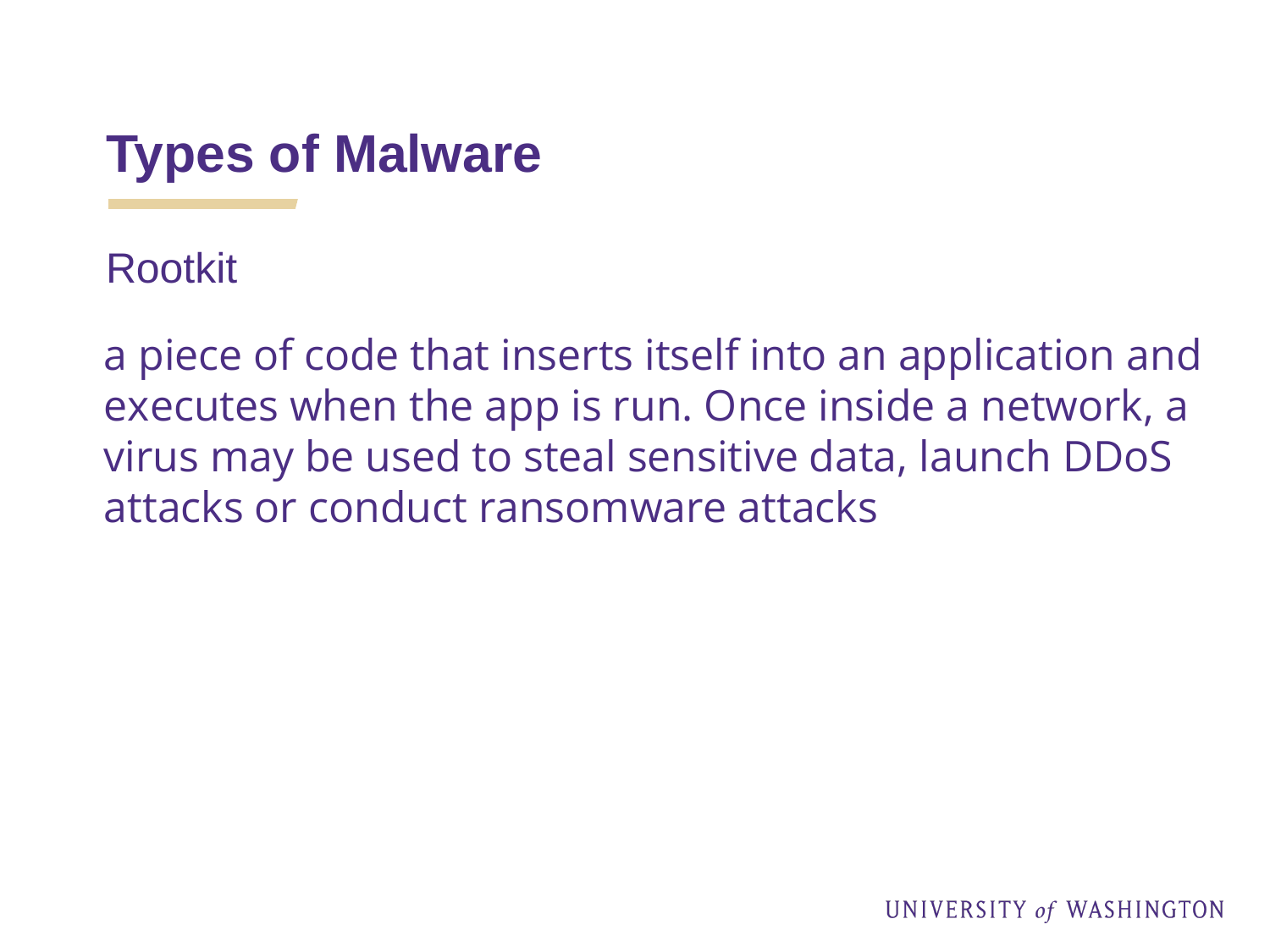

# Types of Malware
Rootkit
a piece of code that inserts itself into an application and executes when the app is run. Once inside a network, a virus may be used to steal sensitive data, launch DDoS attacks or conduct ransomware attacks